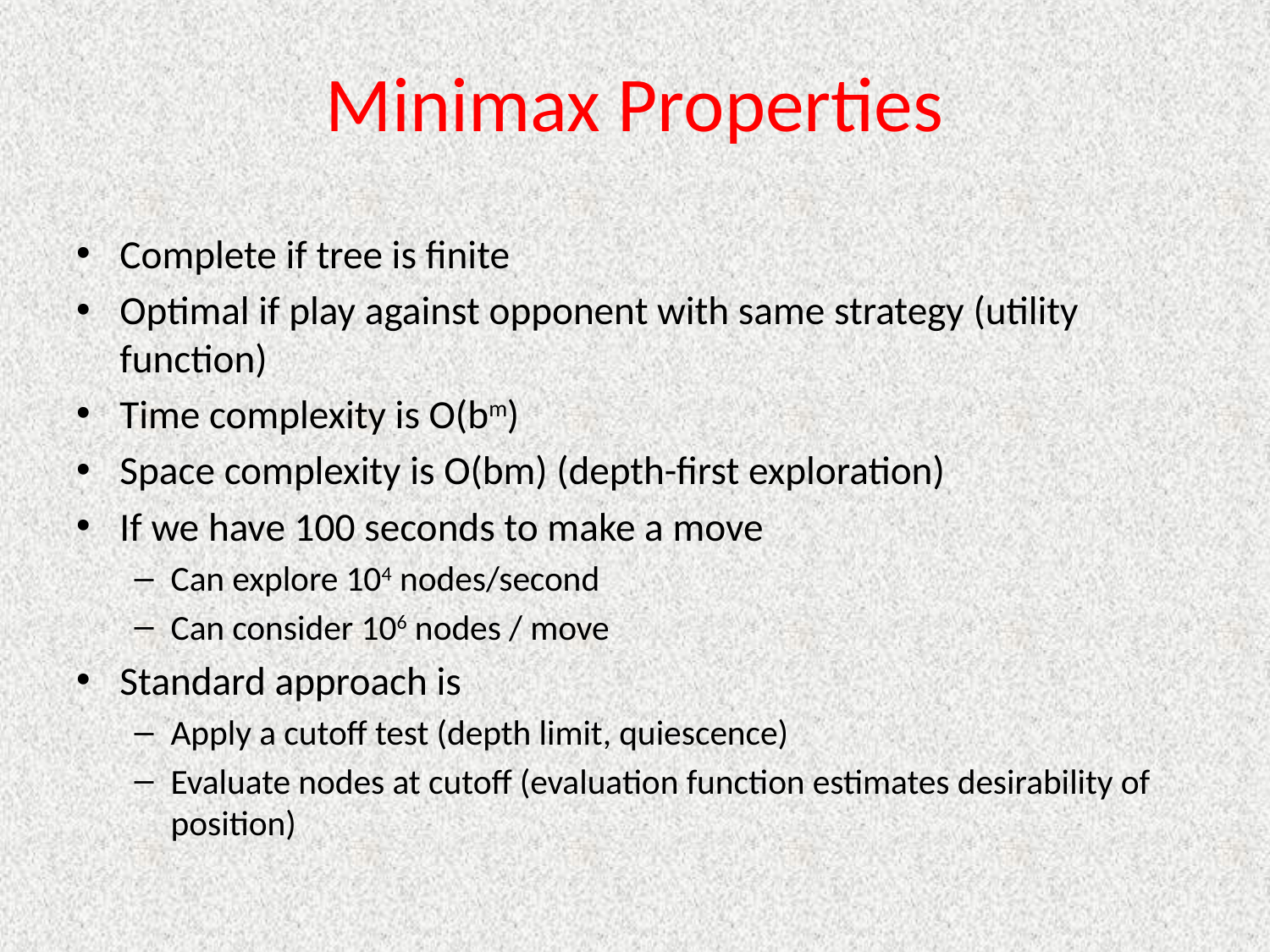

# Minimax Properties
Complete if tree is finite
Optimal if play against opponent with same strategy (utility function)
Time complexity is O(bm)
Space complexity is O(bm) (depth-first exploration)
If we have 100 seconds to make a move
Can explore 104 nodes/second
Can consider 106 nodes / move
Standard approach is
Apply a cutoff test (depth limit, quiescence)
Evaluate nodes at cutoff (evaluation function estimates desirability of position)